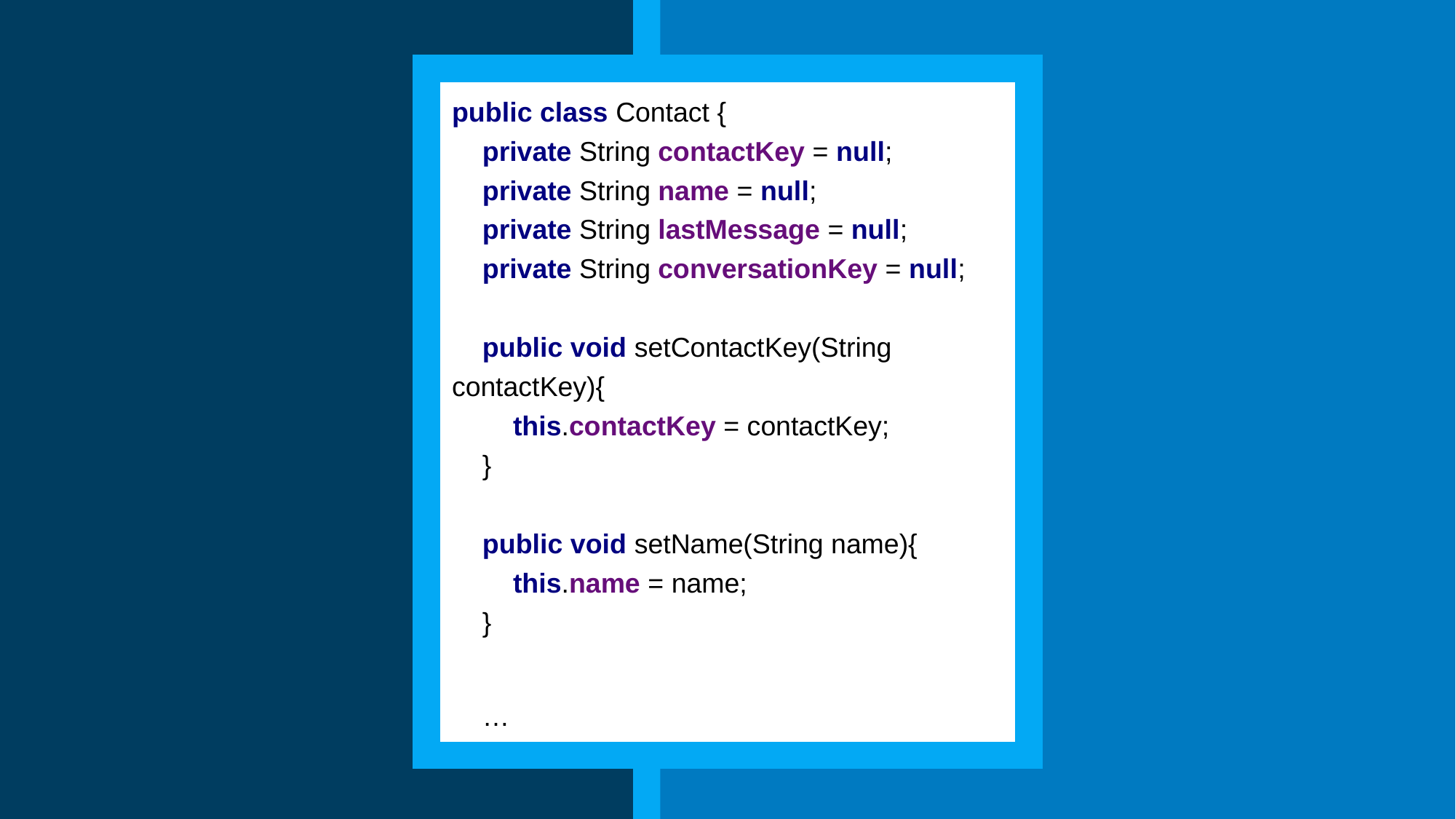

public class Contact {
    private String contactKey = null;
    private String name = null;
    private String lastMessage = null;
    private String conversationKey = null;
    public void setContactKey(String contactKey){
        this.contactKey = contactKey;
    }
    public void setName(String name){
        this.name = name;
    }
    …